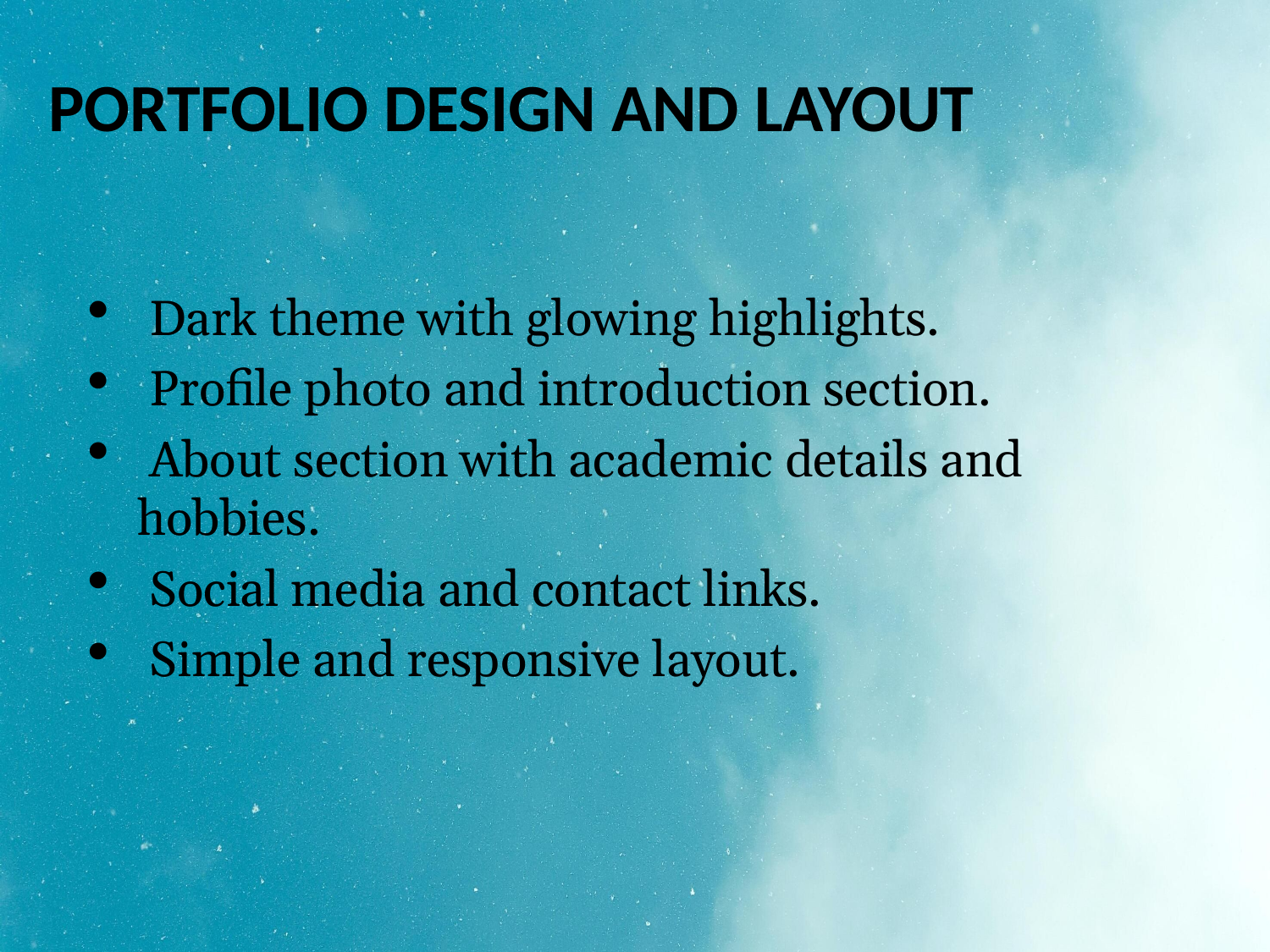

PORTFOLIO DESIGN AND LAYOUT
 Dark theme with glowing highlights.
 Profile photo and introduction section.
 About section with academic details and                hobbies.
 Social media and contact links.
 Simple and responsive layout.